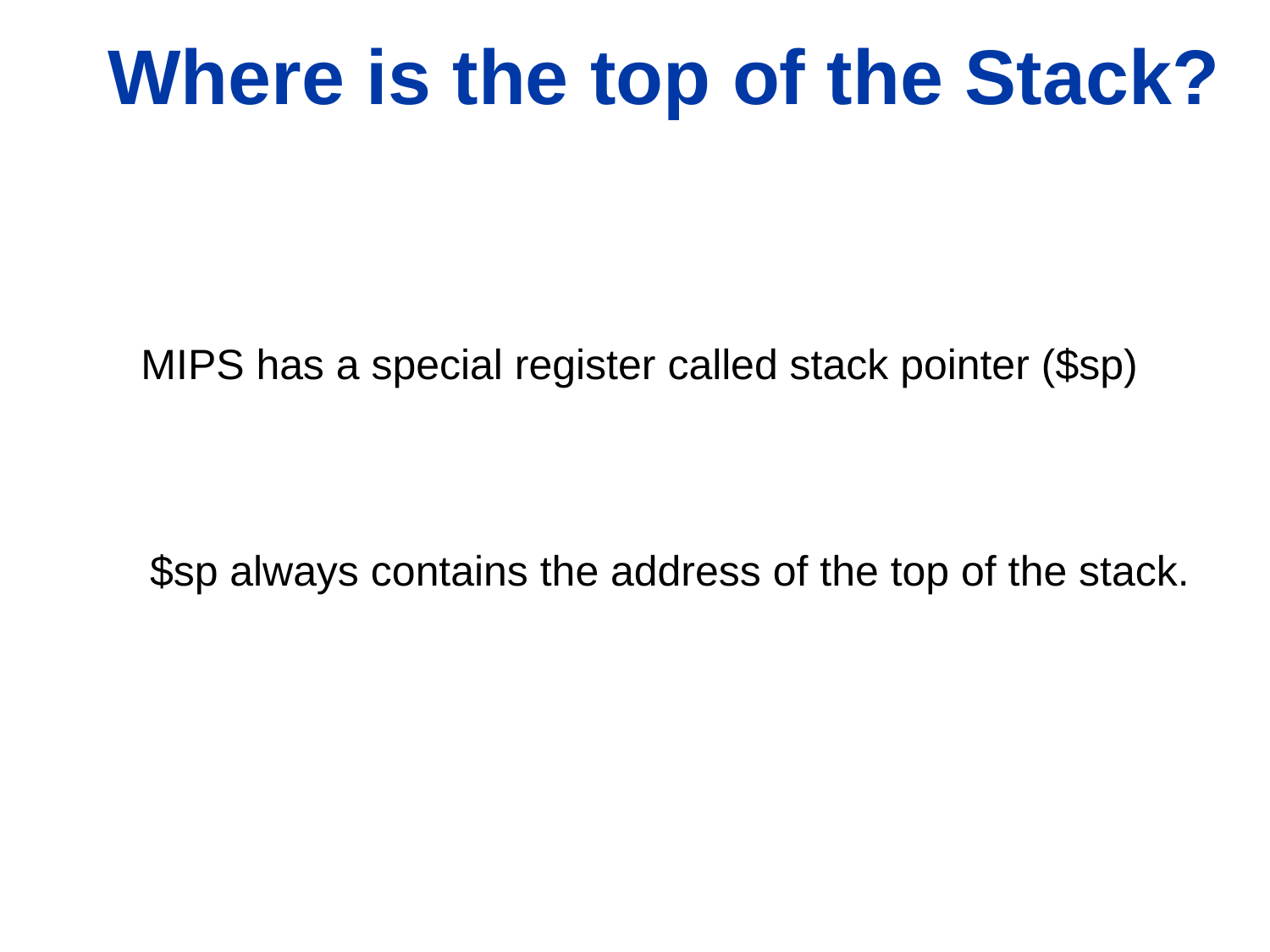

# Where is the top of the Stack?
MIPS has a special register called stack pointer ($sp)
$sp always contains the address of the top of the stack.